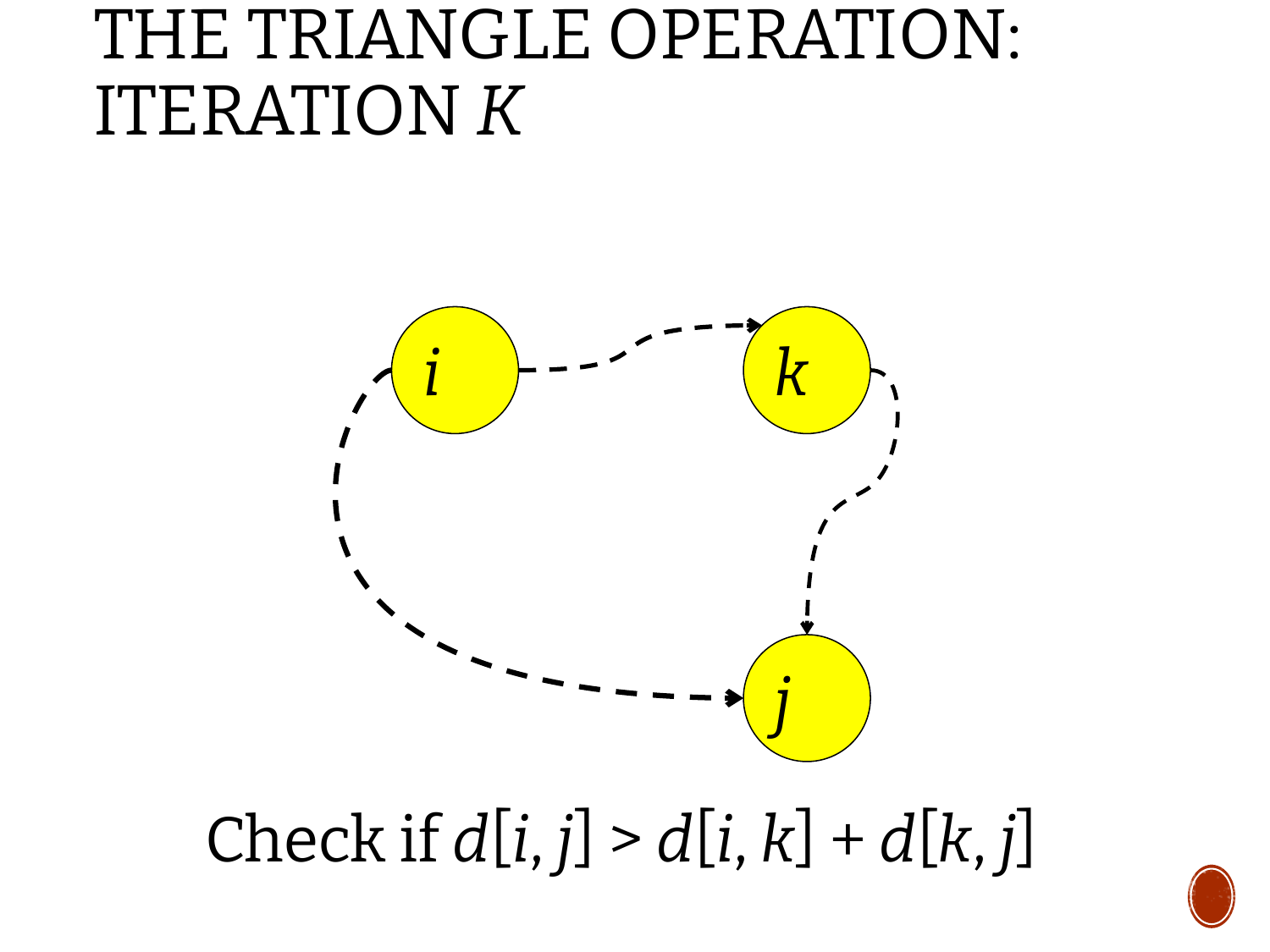

# The Triangle Operation: Iteration k
i
k

j
Check if d[i, j] > d[i, k] + d[k, j]